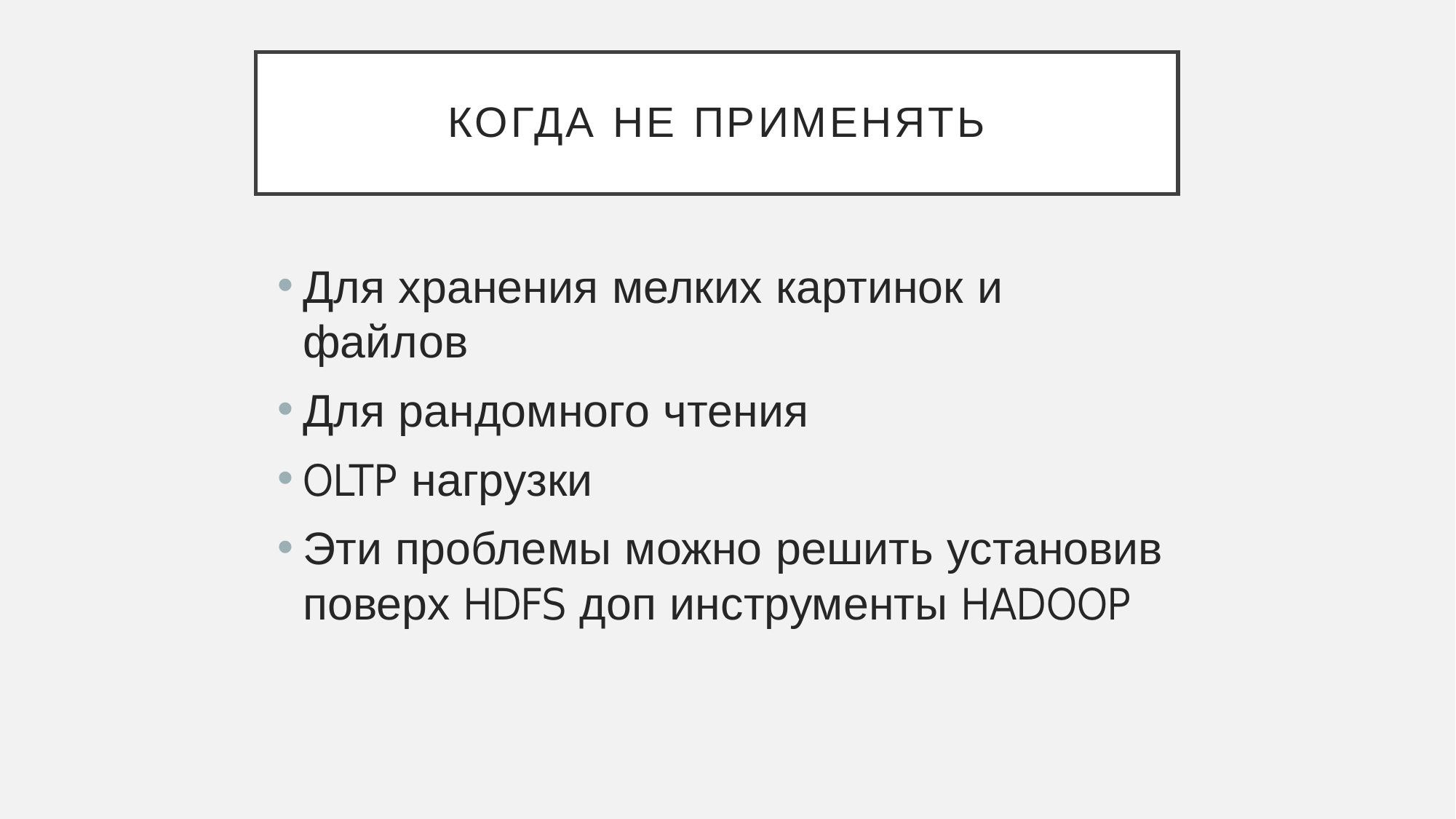

# Когда не применять
Для хранения мелких картинок и файлов
Для рандомного чтения
OLTP нагрузки
Эти проблемы можно решить установив поверх HDFS доп инструменты HADOOP